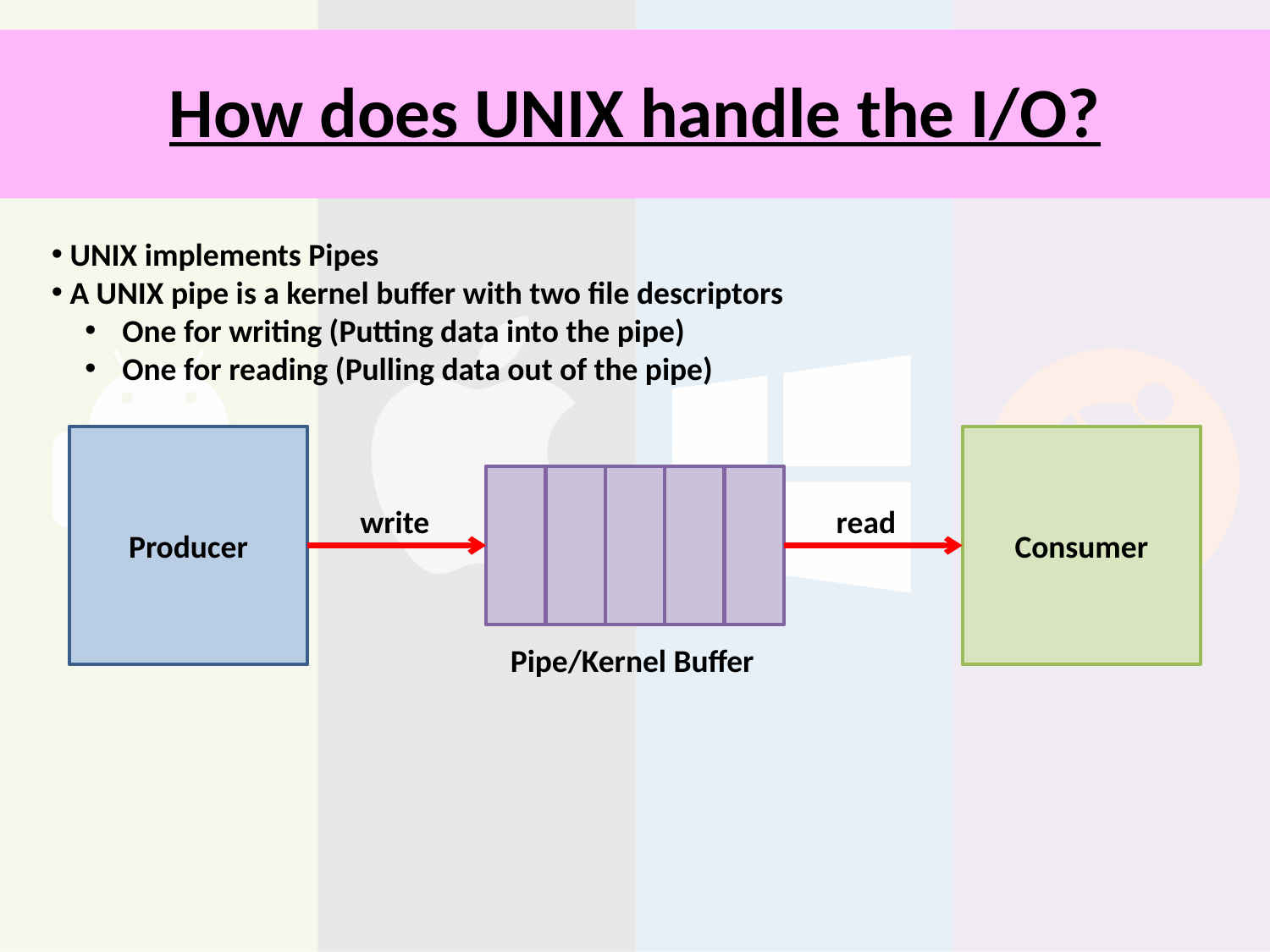

# How does UNIX handle the I/O?
 UNIX implements Pipes
 A UNIX pipe is a kernel buffer with two file descriptors
 One for writing (Putting data into the pipe)
 One for reading (Pulling data out of the pipe)
Producer
Consumer

write
read
Pipe/Kernel Buffer